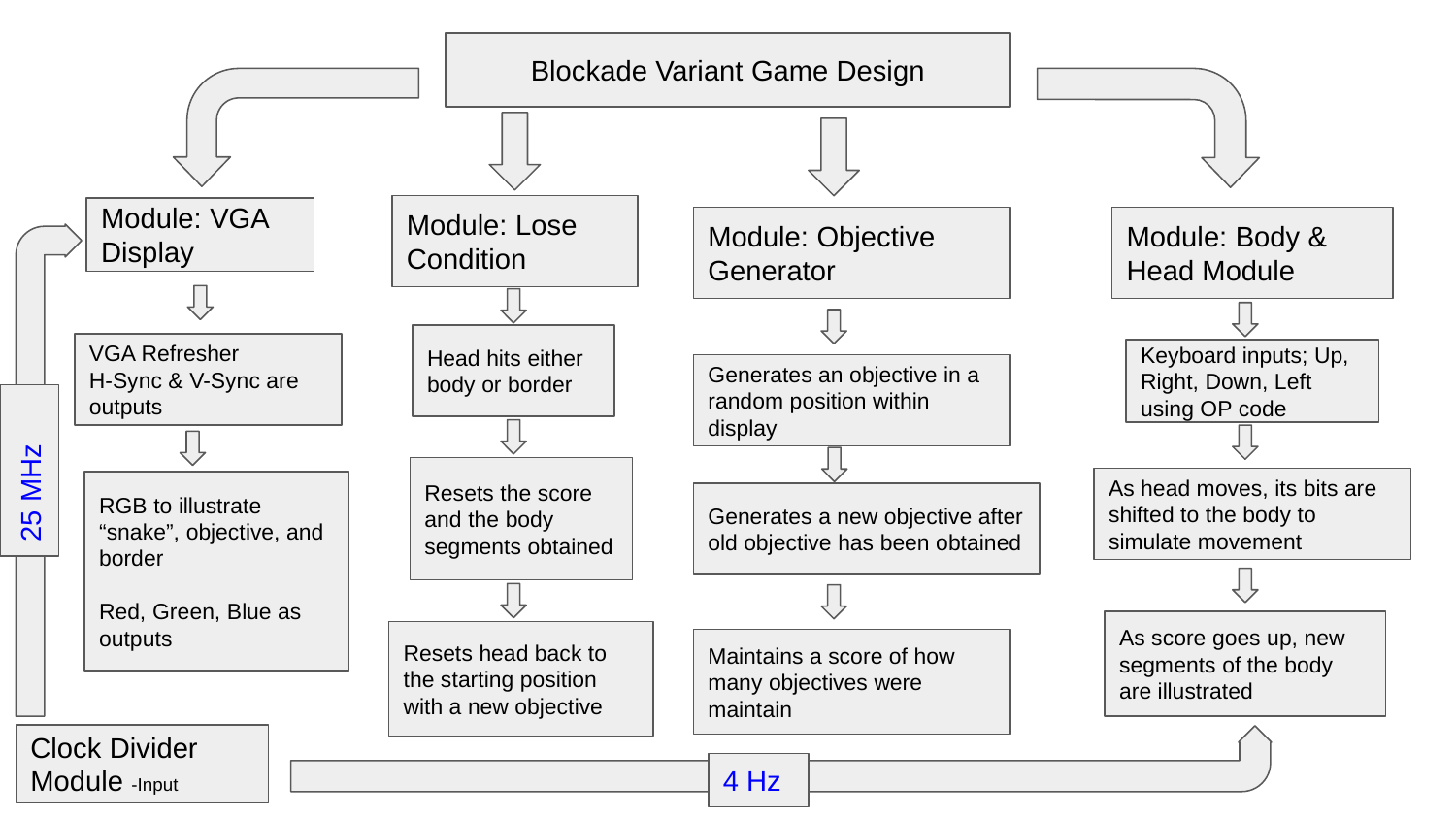

Blockade Variant Game Design

Module: Lose Condition
Module: VGA Display
Module: Body & Head Module
Module: Objective Generator

Head hits either body or border
VGA Refresher
H-Sync & V-Sync are outputs
Keyboard inputs; Up, Right, Down, Left using OP code
Generates an objective in a random position within display

25 MHz

Resets the score and the body segments obtained
As head moves, its bits are shifted to the body to simulate movement
RGB to illustrate “snake”, objective, and border

Red, Green, Blue as outputs
Generates a new objective after old objective has been obtained

As score goes up, new segments of the body are illustrated
Resets head back to the starting position with a new objective
Maintains a score of how many objectives were maintain
Clock Divider Module -Input
4 Hz